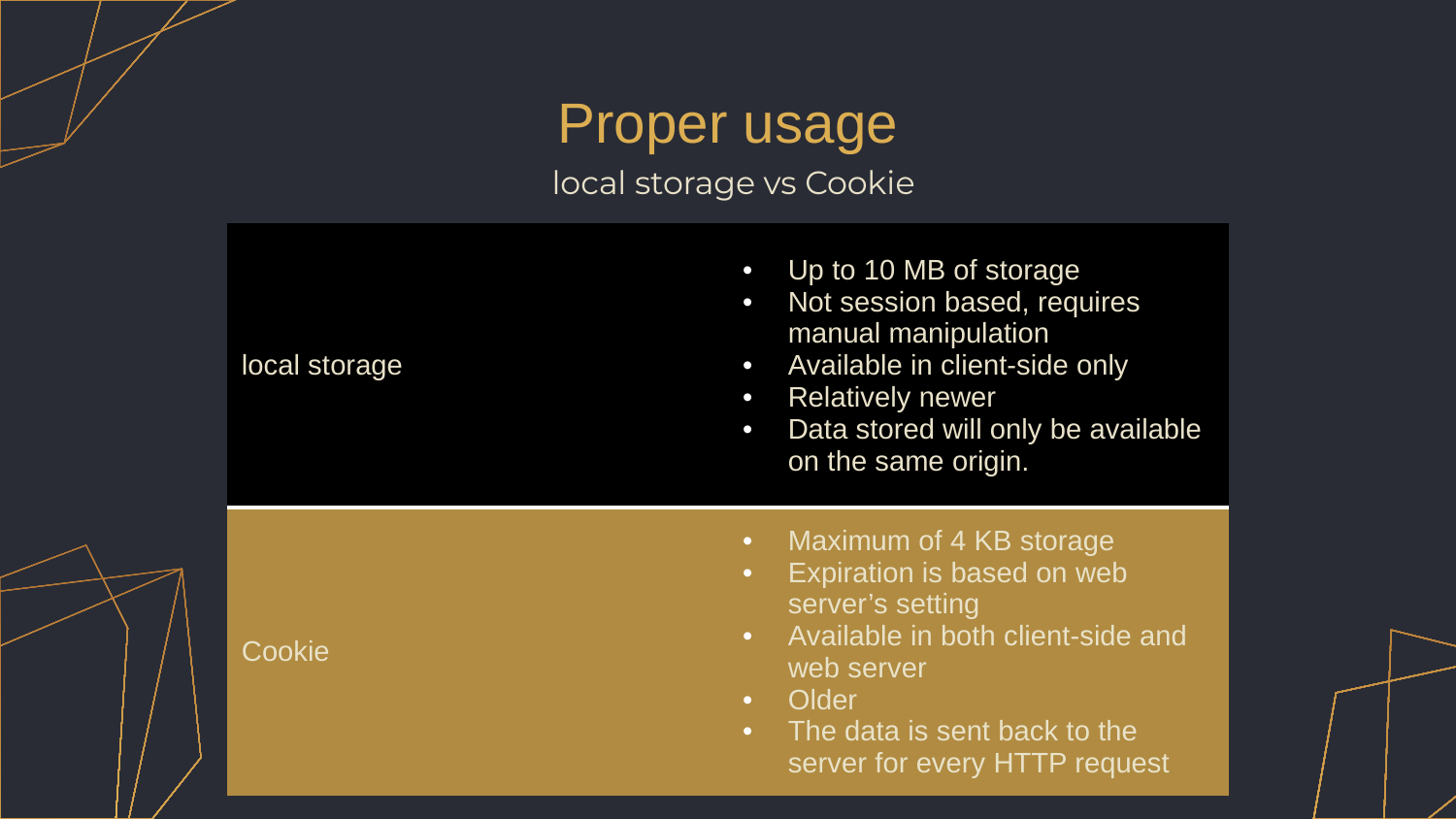

# Proper usage
local storage vs Cookie
| local storage | Up to 10 MB of storage Not session based, requires manual manipulation Available in client-side only Relatively newer Data stored will only be available on the same origin. |
| --- | --- |
| Cookie | Maximum of 4 KB storage Expiration is based on web server’s setting Available in both client-side and web server Older The data is sent back to the server for every HTTP request |